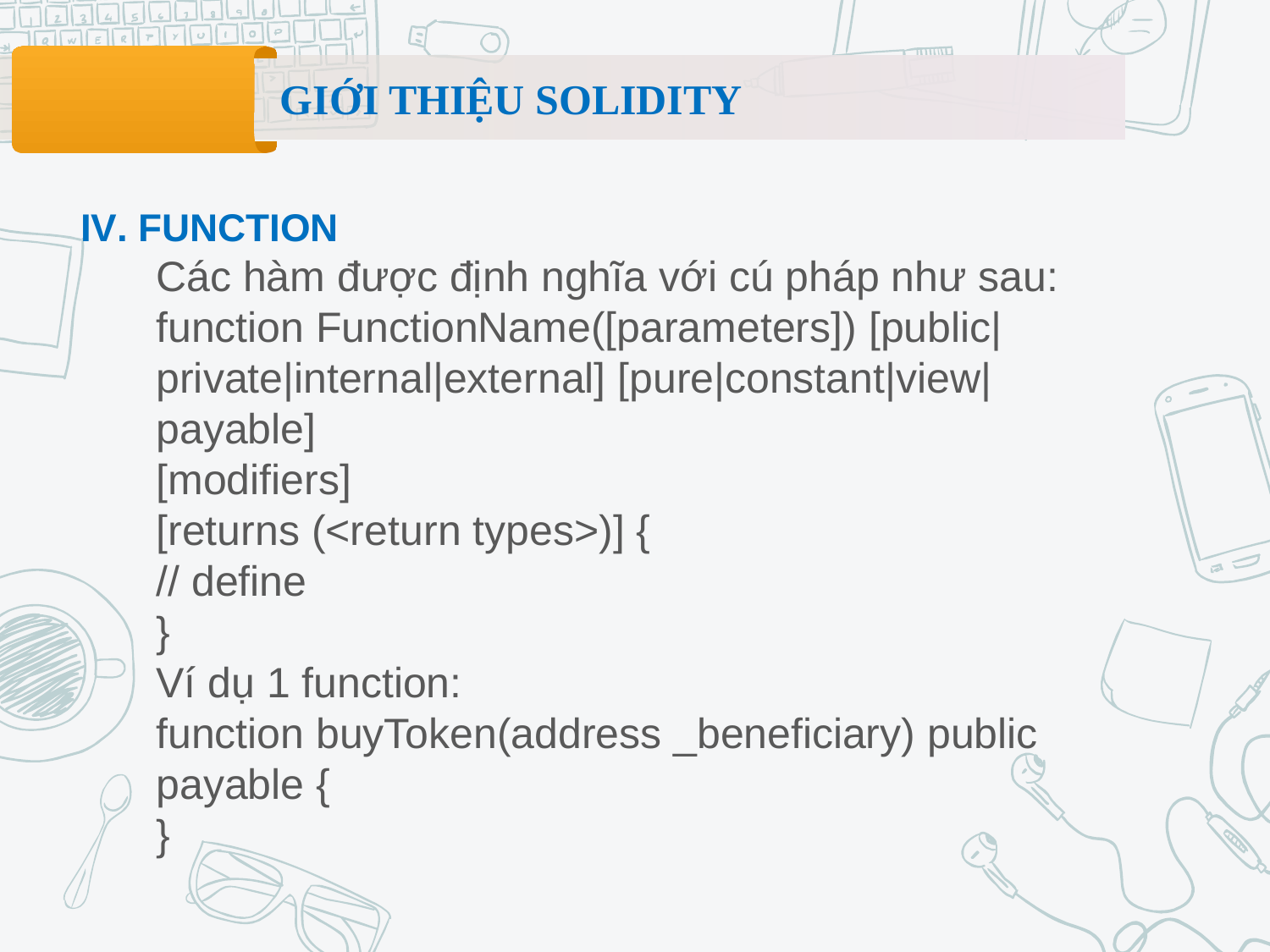

GIỚI THIỆU SOLIDITY

IV. FUNCTION
Các hàm được định nghĩa với cú pháp như sau:
function FunctionName([parameters]) [public|private|internal|external] [pure|constant|view|payable]
[modifiers]
[returns (<return types>)] {
// define
}
Ví dụ 1 function:
function buyToken(address _beneficiary) public payable {
}